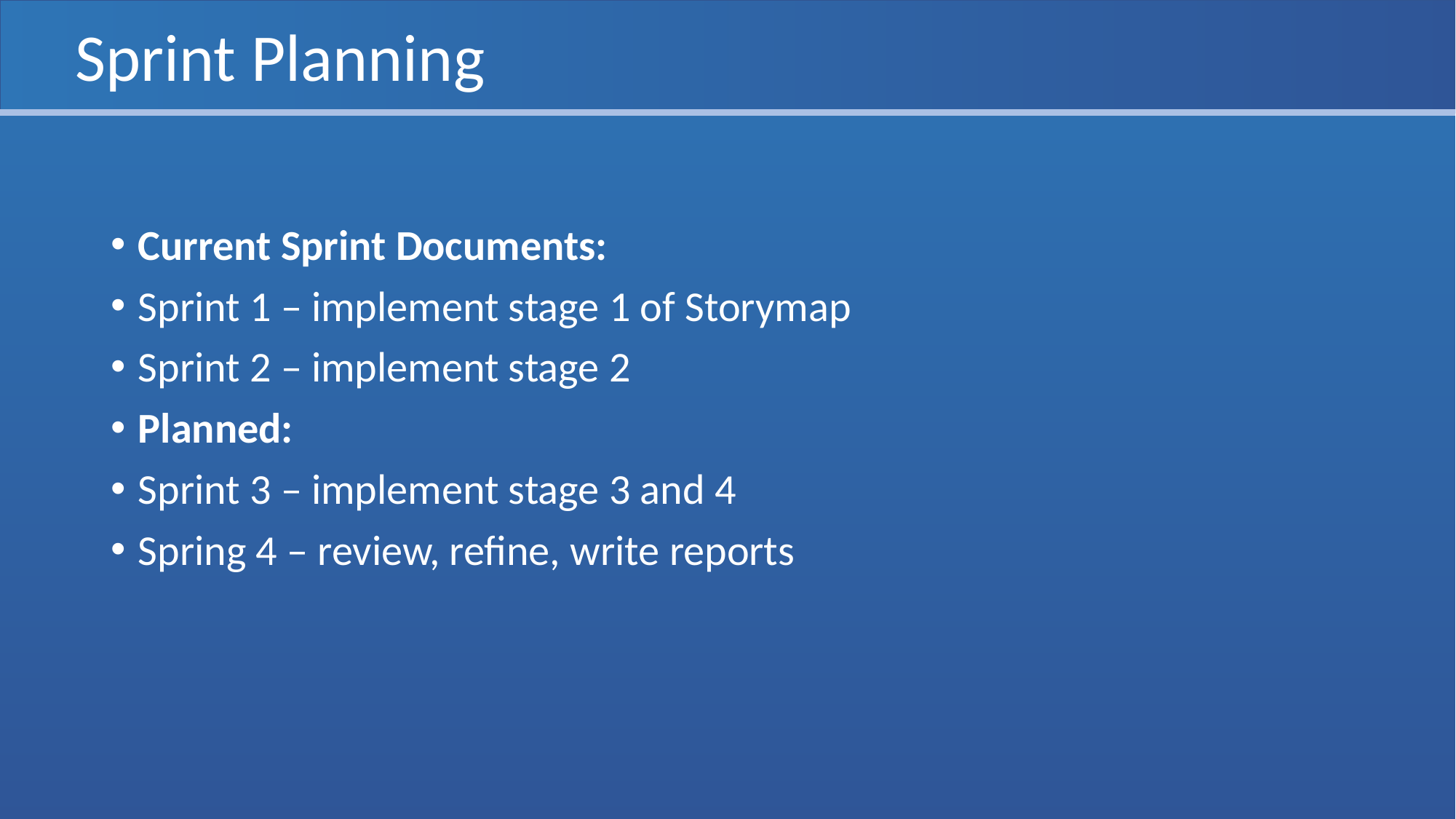

# Sprint Planning
Current Sprint Documents:
Sprint 1 – implement stage 1 of Storymap
Sprint 2 – implement stage 2
Planned:
Sprint 3 – implement stage 3 and 4
Spring 4 – review, refine, write reports